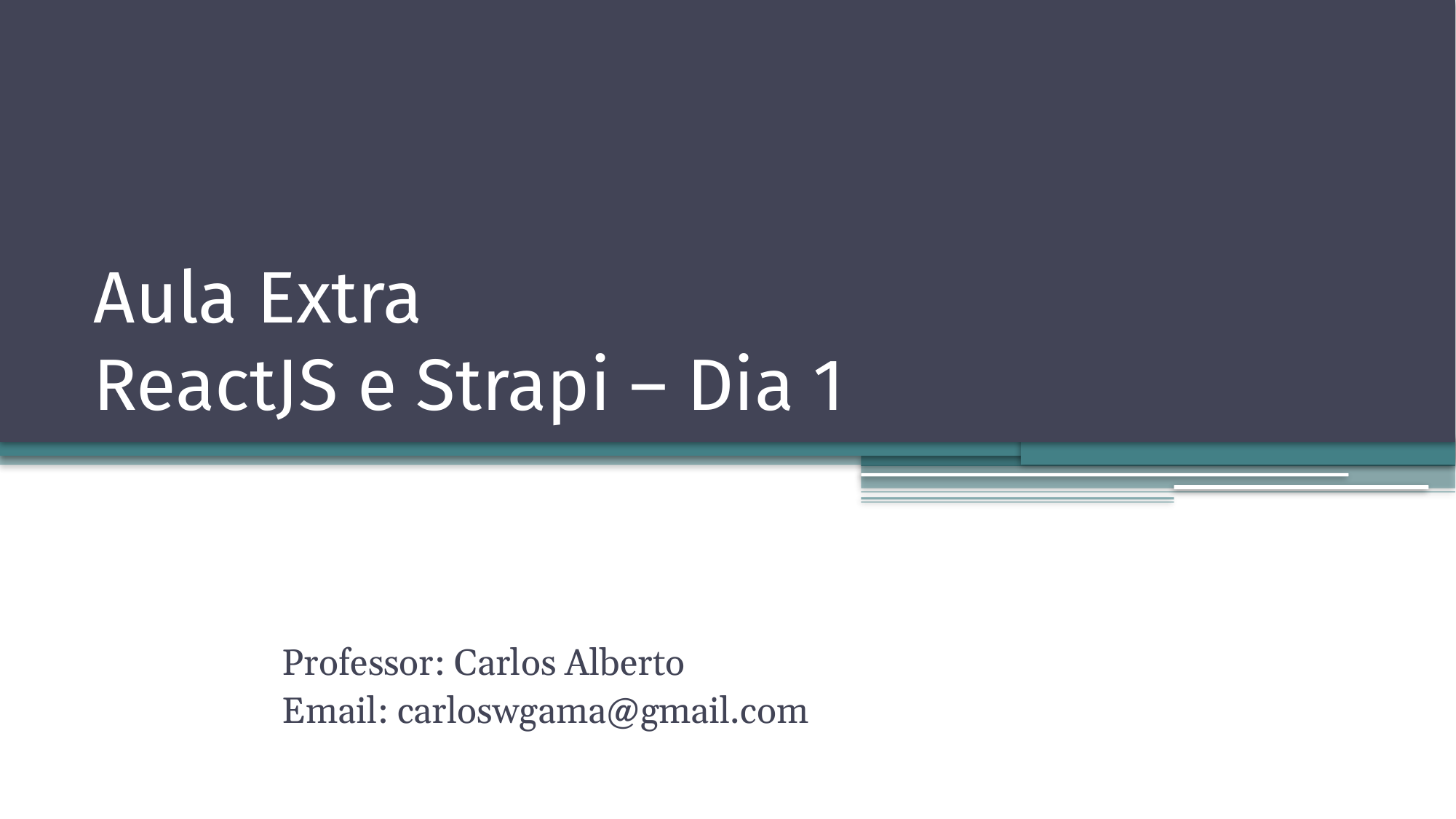

# Aula Extra ReactJS e Strapi – Dia 1
Professor: Carlos Alberto
Email: carloswgama@gmail.com